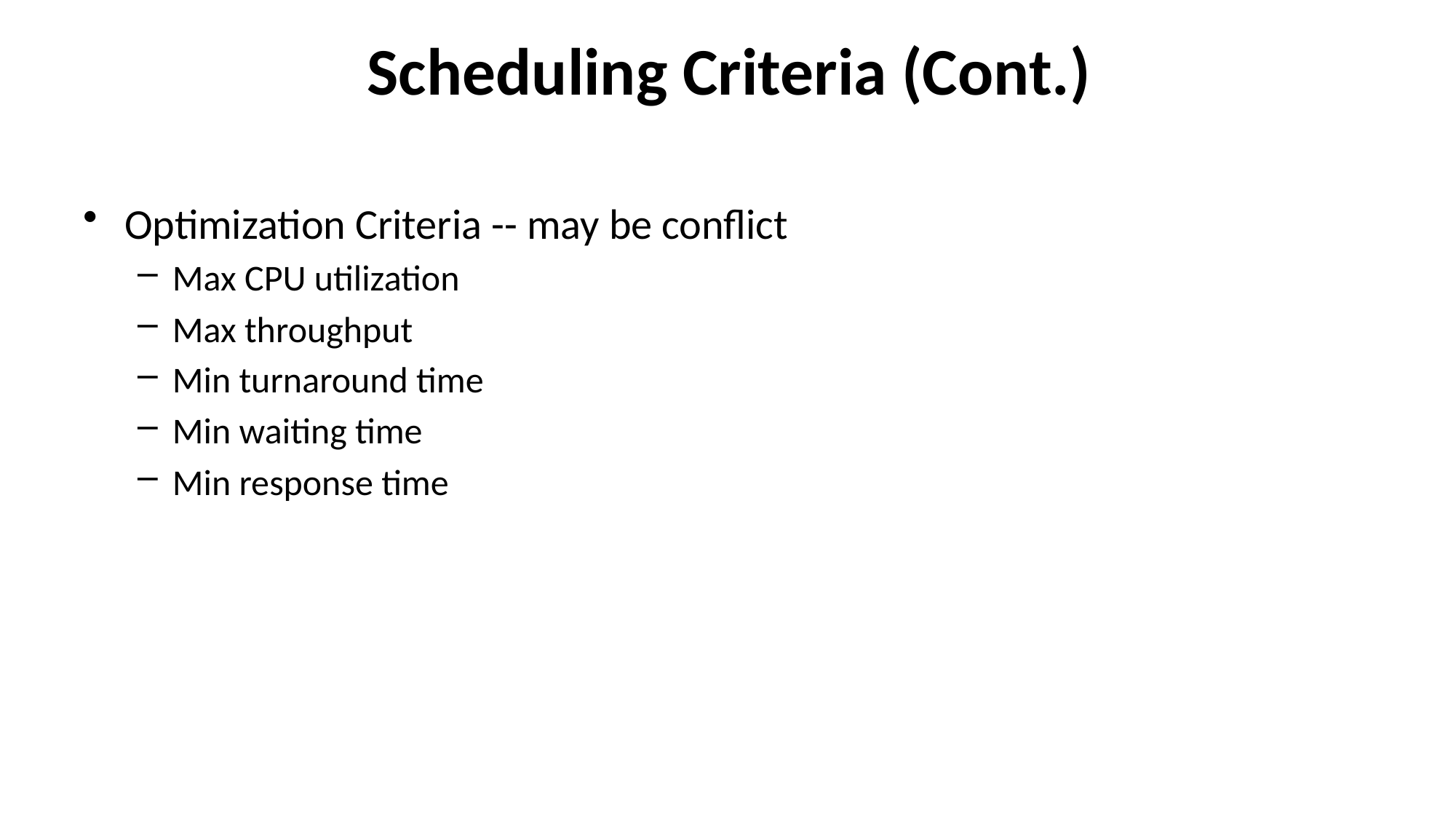

# Scheduling Criteria (Cont.)
Optimization Criteria -- may be conflict
Max CPU utilization
Max throughput
Min turnaround time
Min waiting time
Min response time